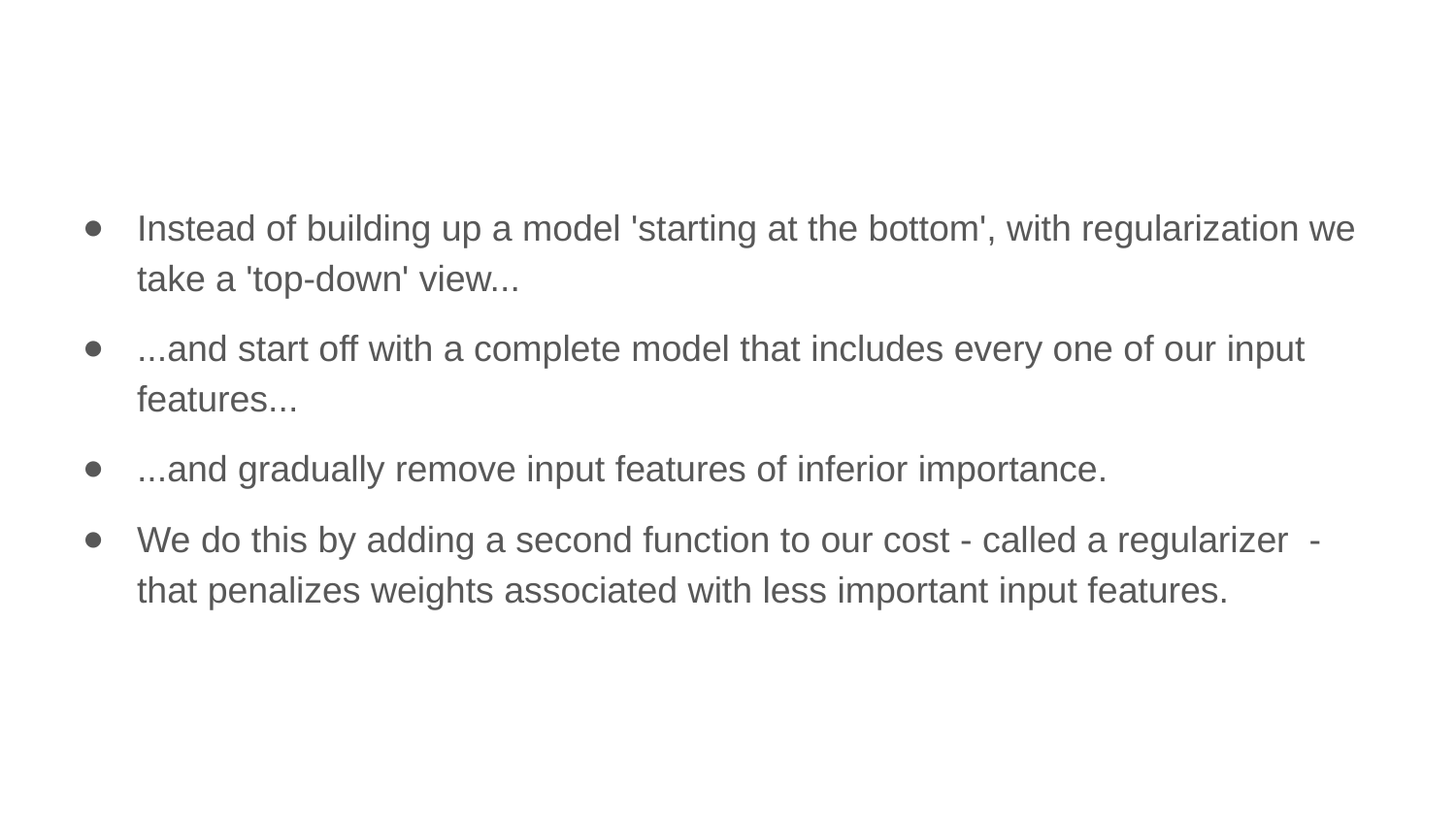

Instead of building up a model 'starting at the bottom', with regularization we take a 'top-down' view...
...and start off with a complete model that includes every one of our input features...
...and gradually remove input features of inferior importance.
We do this by adding a second function to our cost - called a regularizer  - that penalizes weights associated with less important input features.